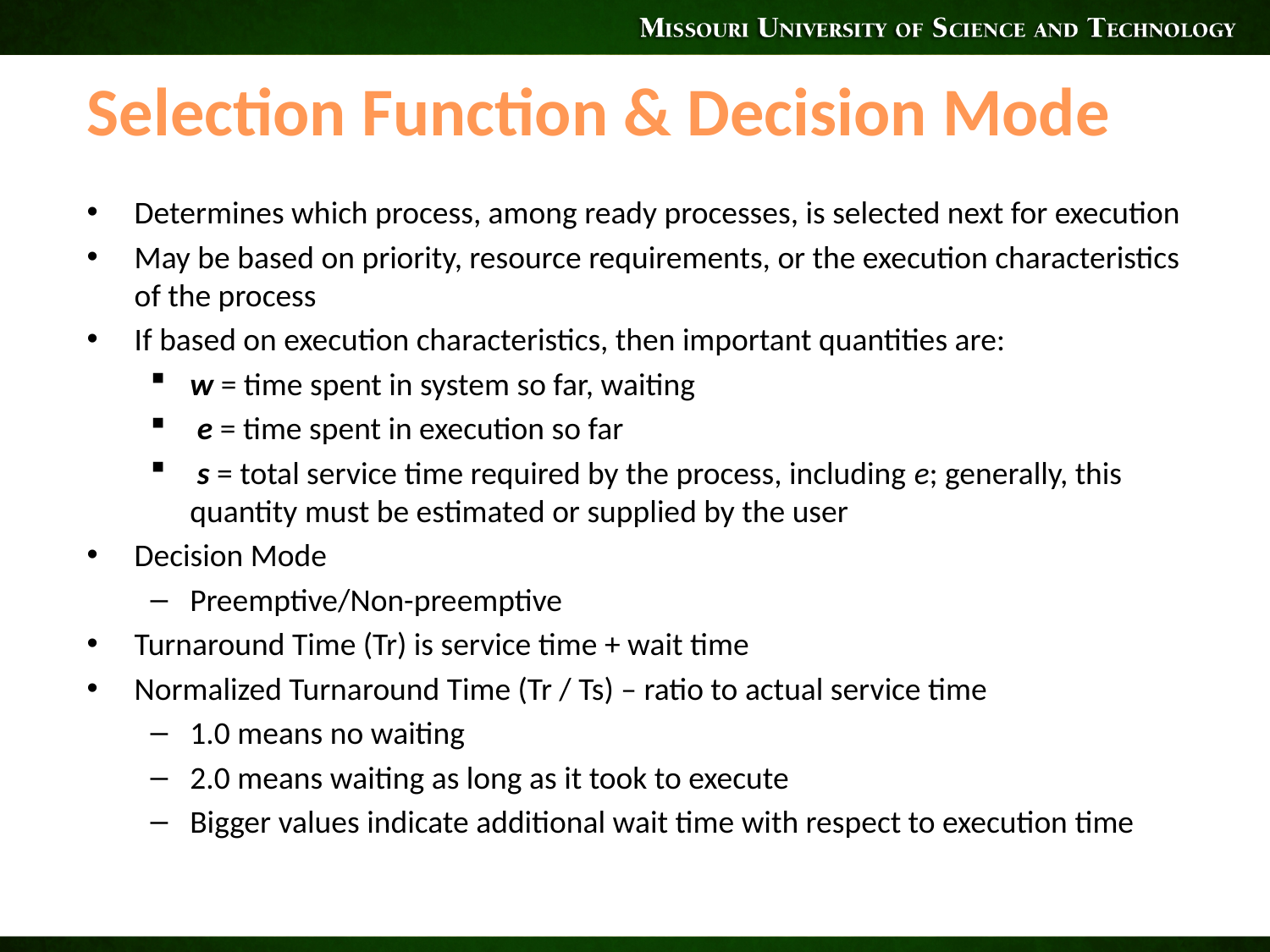

# Selection Function & Decision Mode
Determines which process, among ready processes, is selected next for execution
May be based on priority, resource requirements, or the execution characteristics of the process
If based on execution characteristics, then important quantities are:
w = time spent in system so far, waiting
 e = time spent in execution so far
 s = total service time required by the process, including e; generally, this quantity must be estimated or supplied by the user
Decision Mode
Preemptive/Non-preemptive
Turnaround Time (Tr) is service time + wait time
Normalized Turnaround Time (Tr / Ts) – ratio to actual service time
1.0 means no waiting
2.0 means waiting as long as it took to execute
Bigger values indicate additional wait time with respect to execution time